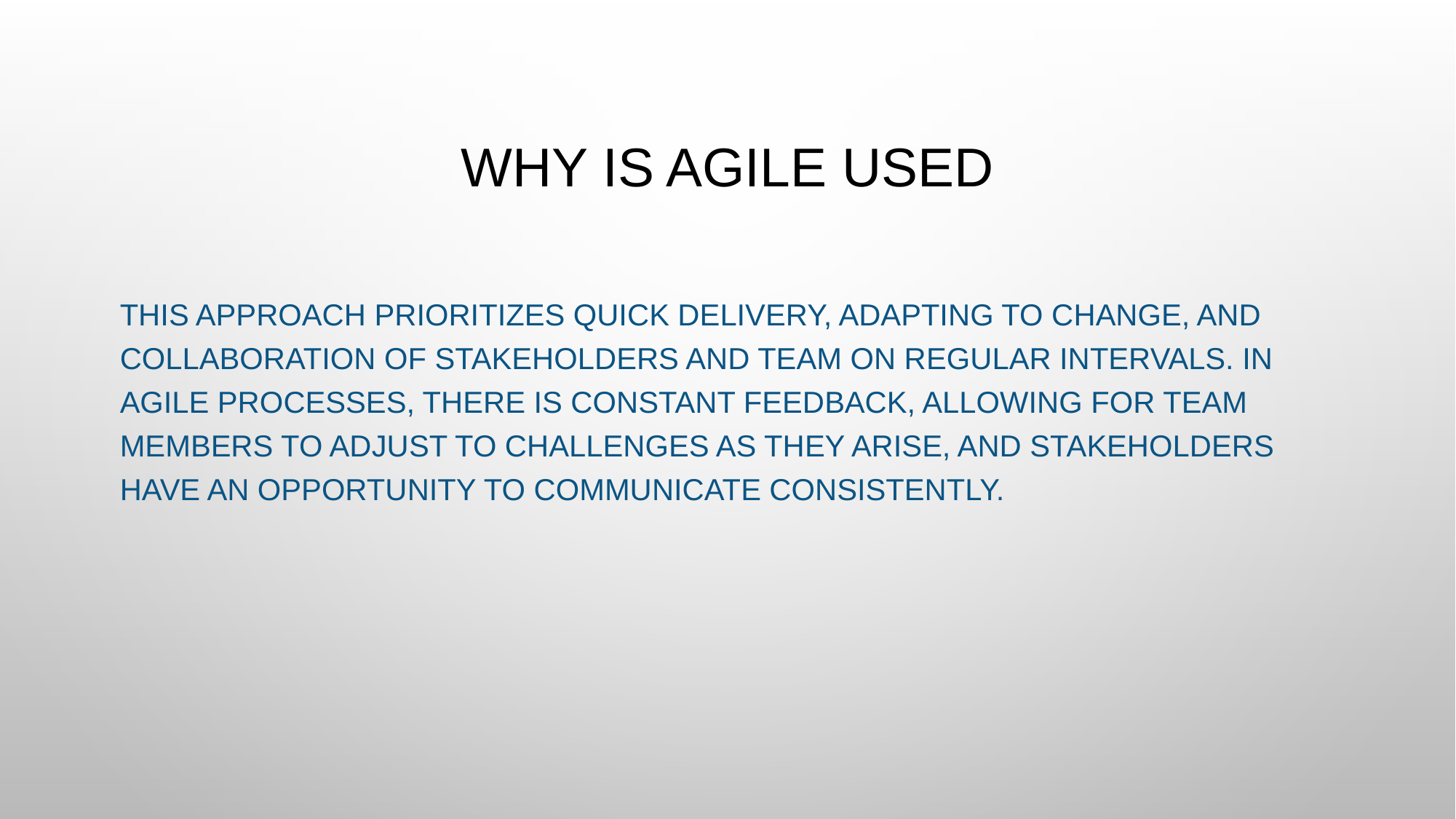

# Why is agile used
ThIS approach prioritizes quick delivery, adapting to change, and collaboration OF STAKEHOLDERS AND TEAM ON REGULAR INTERVALS. In Agile processes, there is constant feedback, allowing for team members to adjust to challenges as they arise, and stakeholders HAVE an opportunity to communicate consistently.